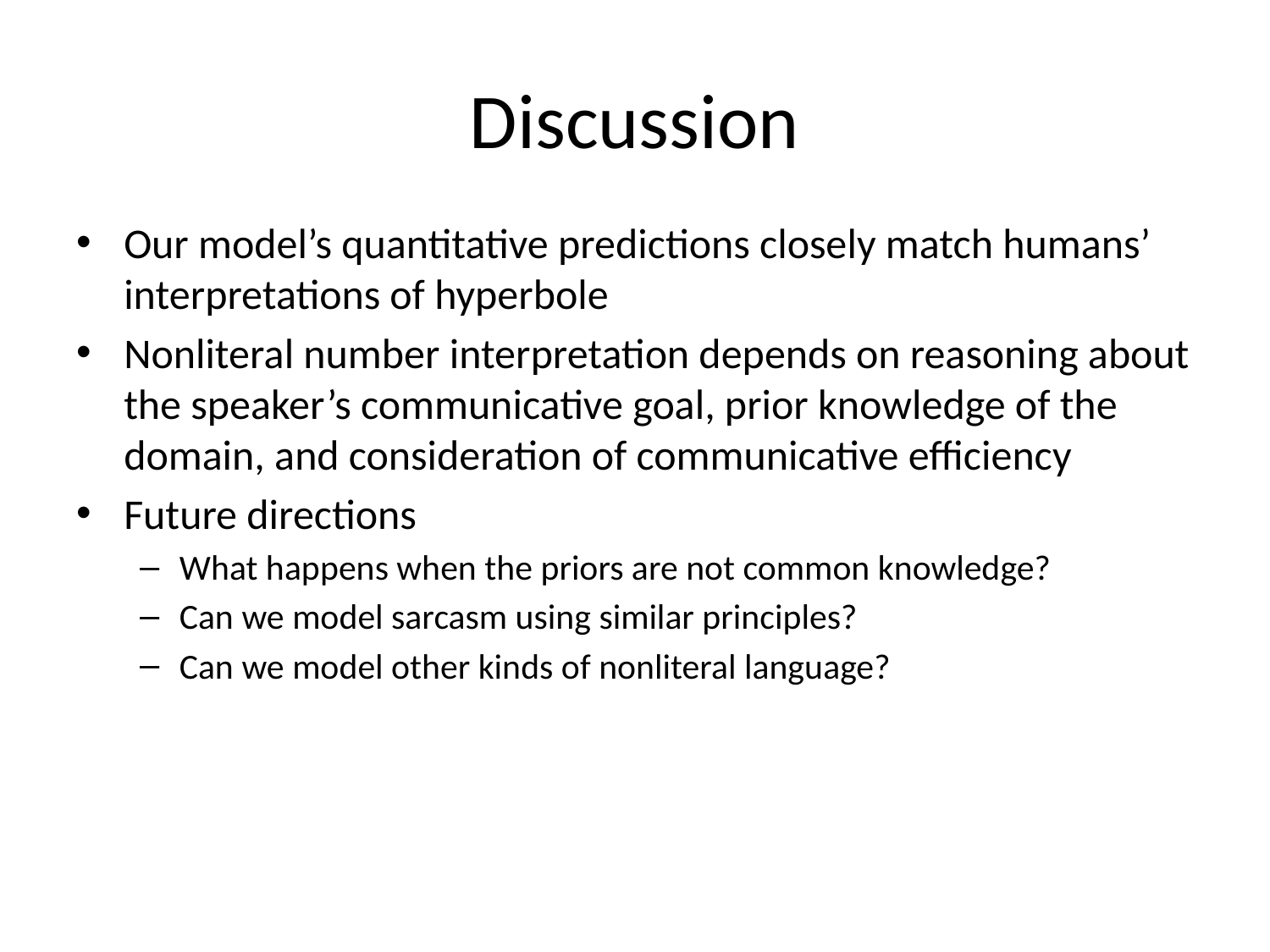

# Discussion
Our model’s quantitative predictions closely match humans’ interpretations of hyperbole
Nonliteral number interpretation depends on reasoning about the speaker’s communicative goal, prior knowledge of the domain, and consideration of communicative efficiency
Future directions
What happens when the priors are not common knowledge?
Can we model sarcasm using similar principles?
Can we model other kinds of nonliteral language?